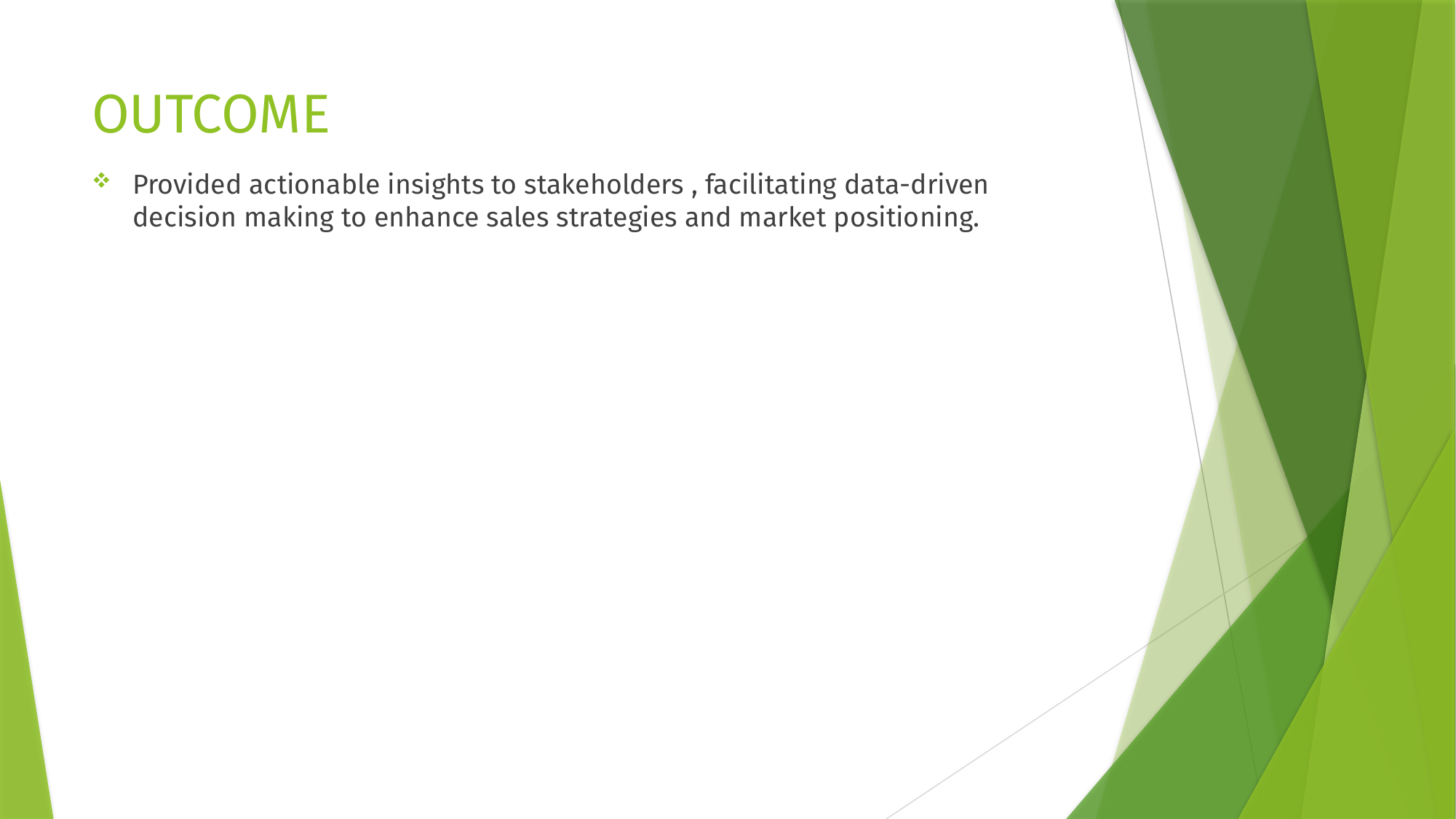

# OUTCOME
Provided actionable insights to stakeholders , facilitating data-driven decision making to enhance sales strategies and market positioning.